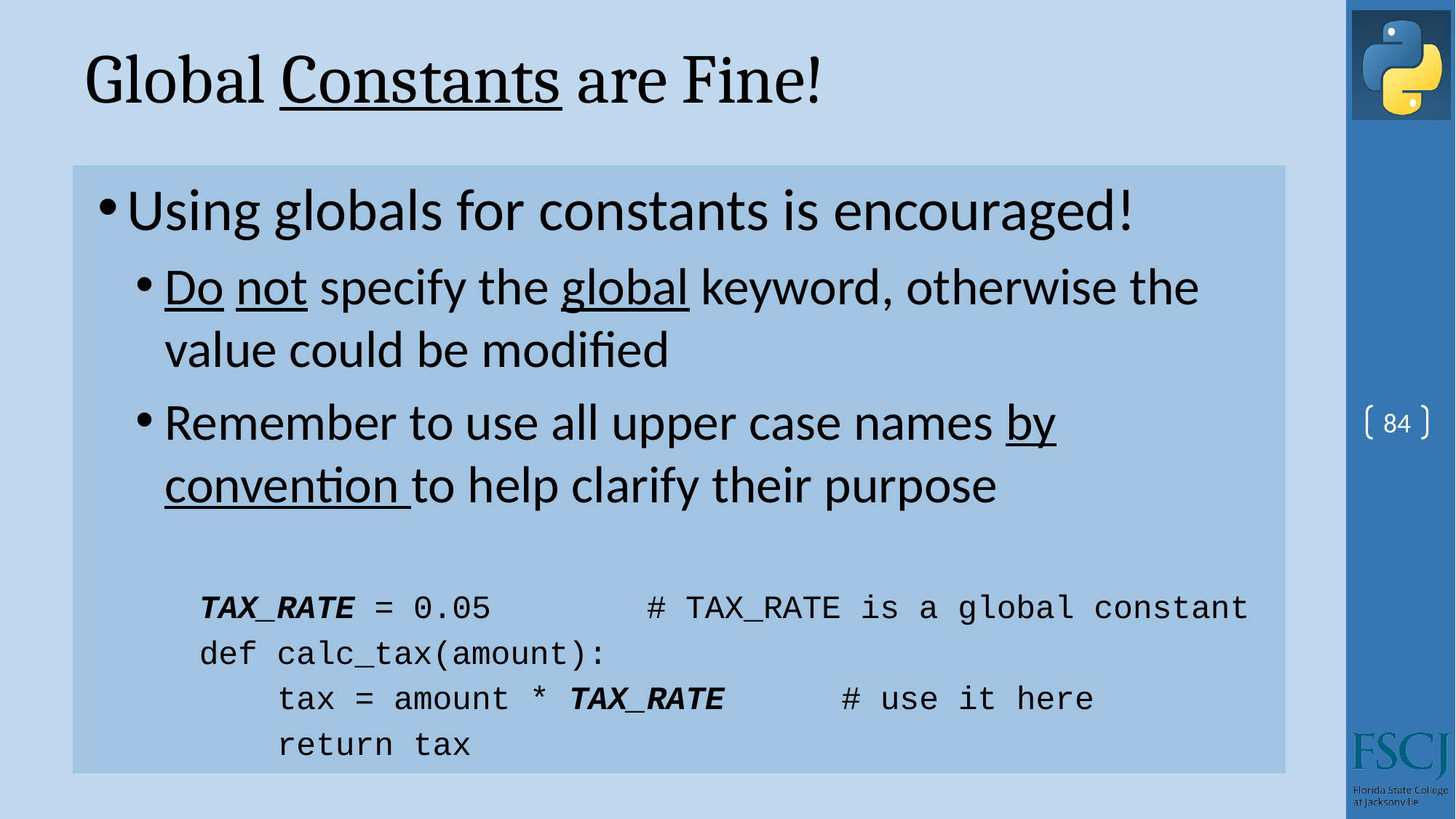

# Global Constants are Fine!
Using globals for constants is encouraged!
Do not specify the global keyword, otherwise the value could be modified
Remember to use all upper case names by convention to help clarify their purpose

TAX_RATE = 0.05        # TAX_RATE is a global constant
def calc_tax(amount):
    tax = amount * TAX_RATE      # use it here
    return tax
84